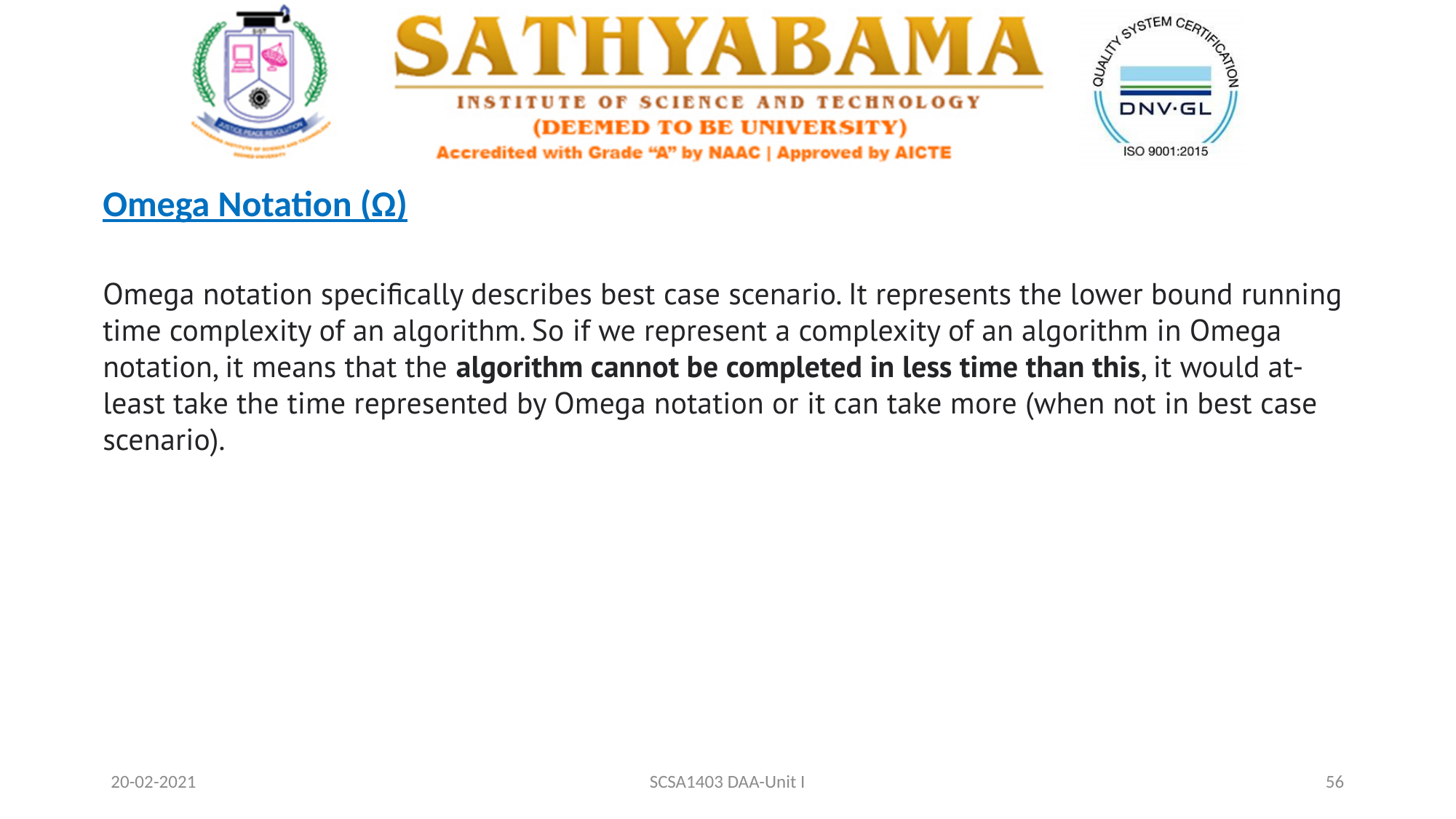

Omega Notation (Ω)

Omega notation specifically describes best case scenario. It represents the lower bound running time complexity of an algorithm. So if we represent a complexity of an algorithm in Omega notation, it means that the algorithm cannot be completed in less time than this, it would at-least take the time represented by Omega notation or it can take more (when not in best case scenario).

20-02-2021
SCSA1403 DAA-Unit I
56